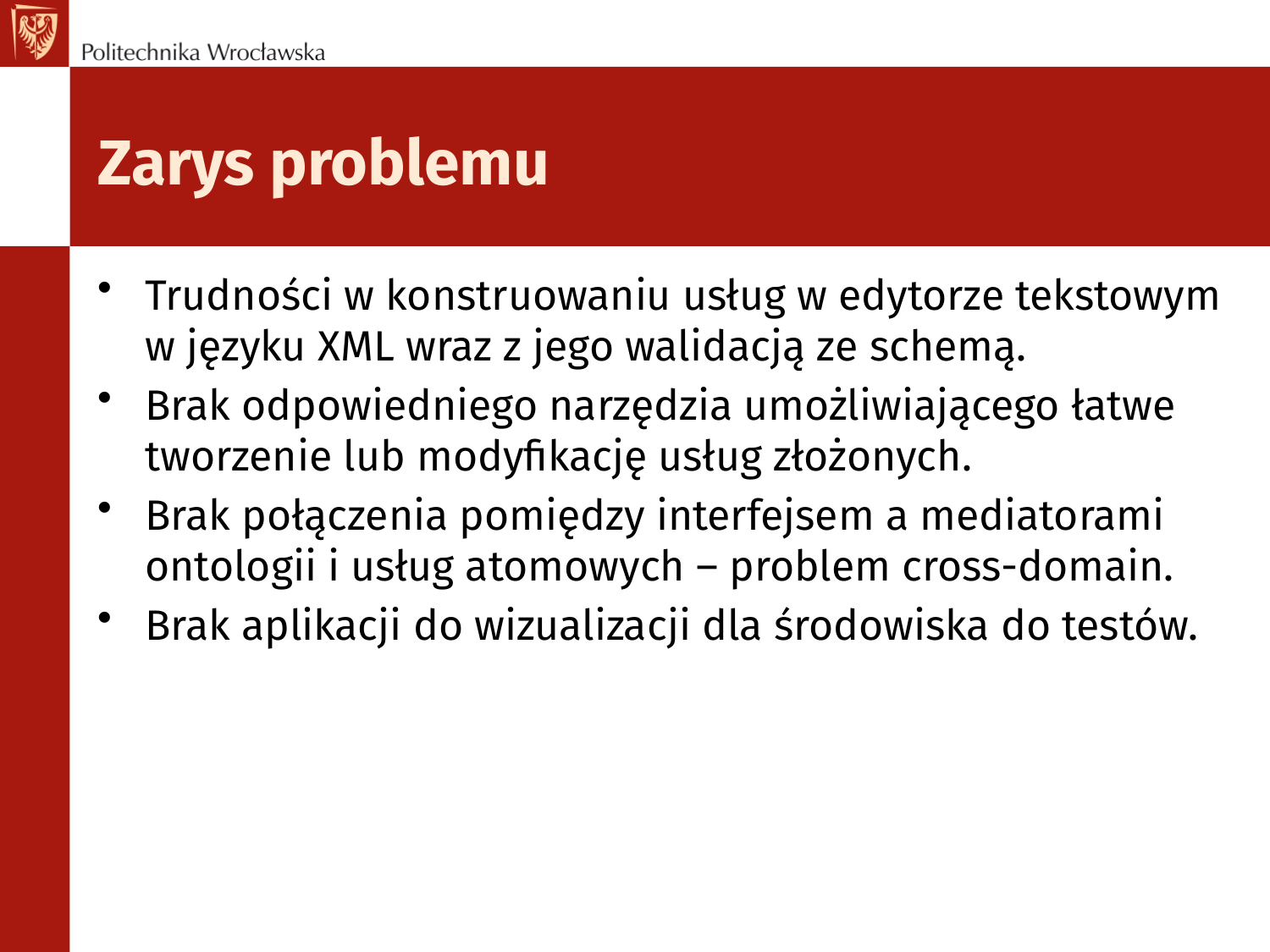

# Zarys problemu
Trudności w konstruowaniu usług w edytorze tekstowym w języku XML wraz z jego walidacją ze schemą.
Brak odpowiedniego narzędzia umożliwiającego łatwe tworzenie lub modyfikację usług złożonych.
Brak połączenia pomiędzy interfejsem a mediatorami ontologii i usług atomowych – problem cross-domain.
Brak aplikacji do wizualizacji dla środowiska do testów.